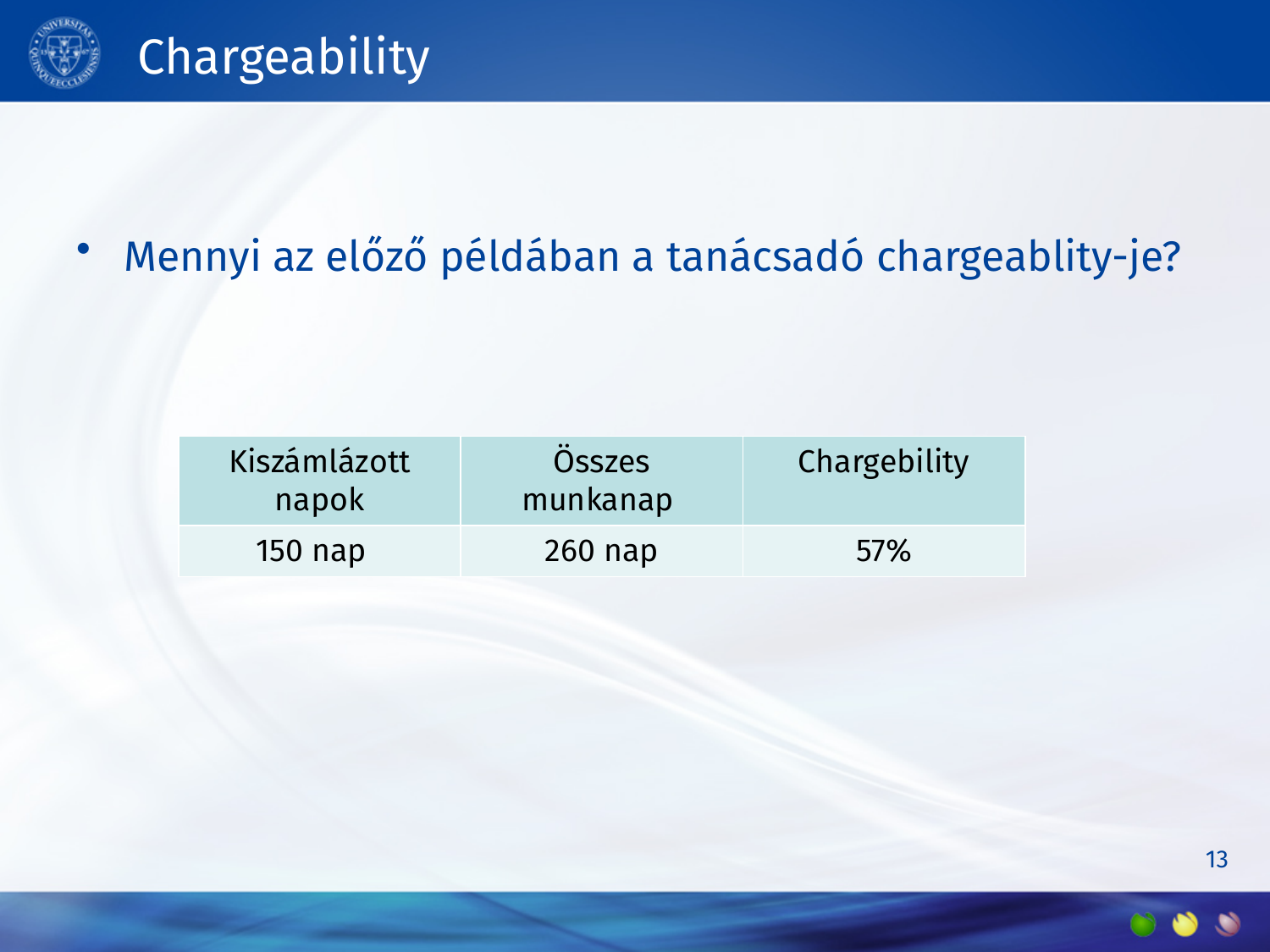

# Chargeability
Mennyi az előző példában a tanácsadó chargeablity-je?
| Kiszámlázott napok | Összes munkanap | Chargebility |
| --- | --- | --- |
| 150 nap | 260 nap | 57% |
13